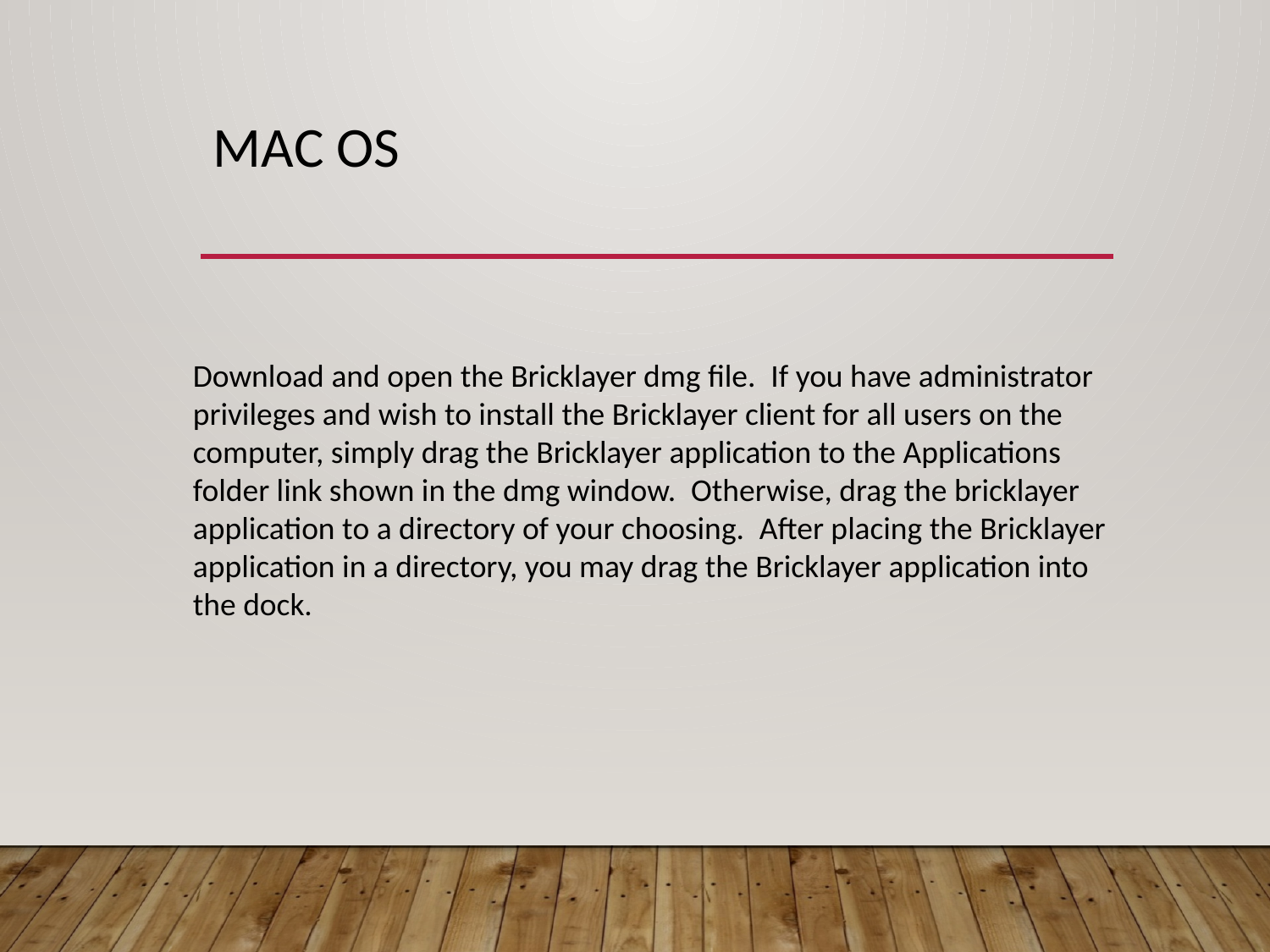

# Mac os
Download and open the Bricklayer dmg file.  If you have administrator privileges and wish to install the Bricklayer client for all users on the computer, simply drag the Bricklayer application to the Applications folder link shown in the dmg window.  Otherwise, drag the bricklayer application to a directory of your choosing.  After placing the Bricklayer application in a directory, you may drag the Bricklayer application into the dock.